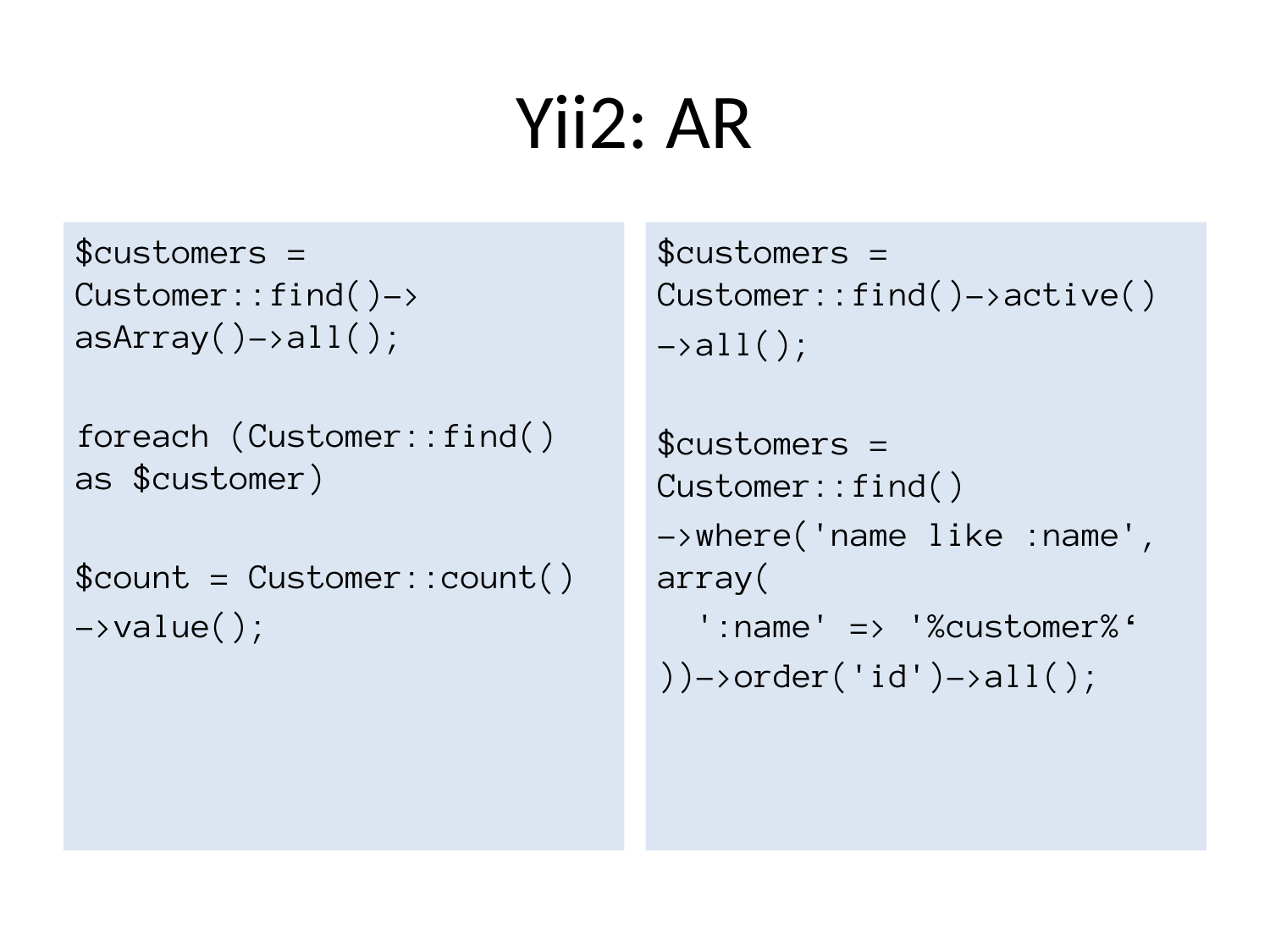

# Yii2: AR
$customers = Customer::find()-> asArray()->all();

foreach (Customer::find() as $customer)

$count = Customer::count()
->value();
$customers = Customer::find()->active()
->all();

$customers = Customer::find()
->where('name like :name', array(
  ':name' => '%customer%‘
))->order('id')->all();